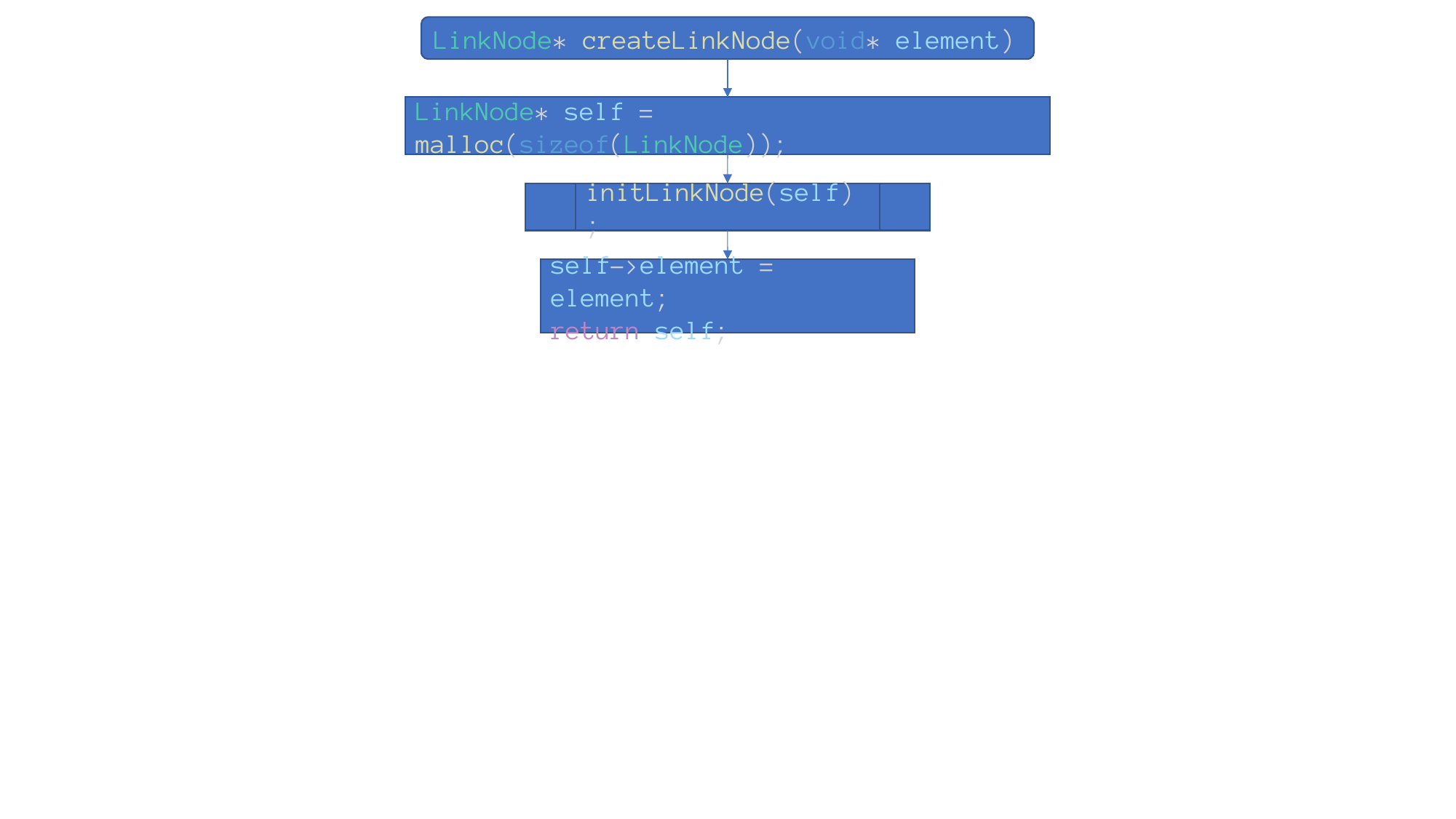

LinkNode* createLinkNode(void* element)
LinkNode* self = malloc(sizeof(LinkNode));
initLinkNode(self);
self->element = element;
return self;